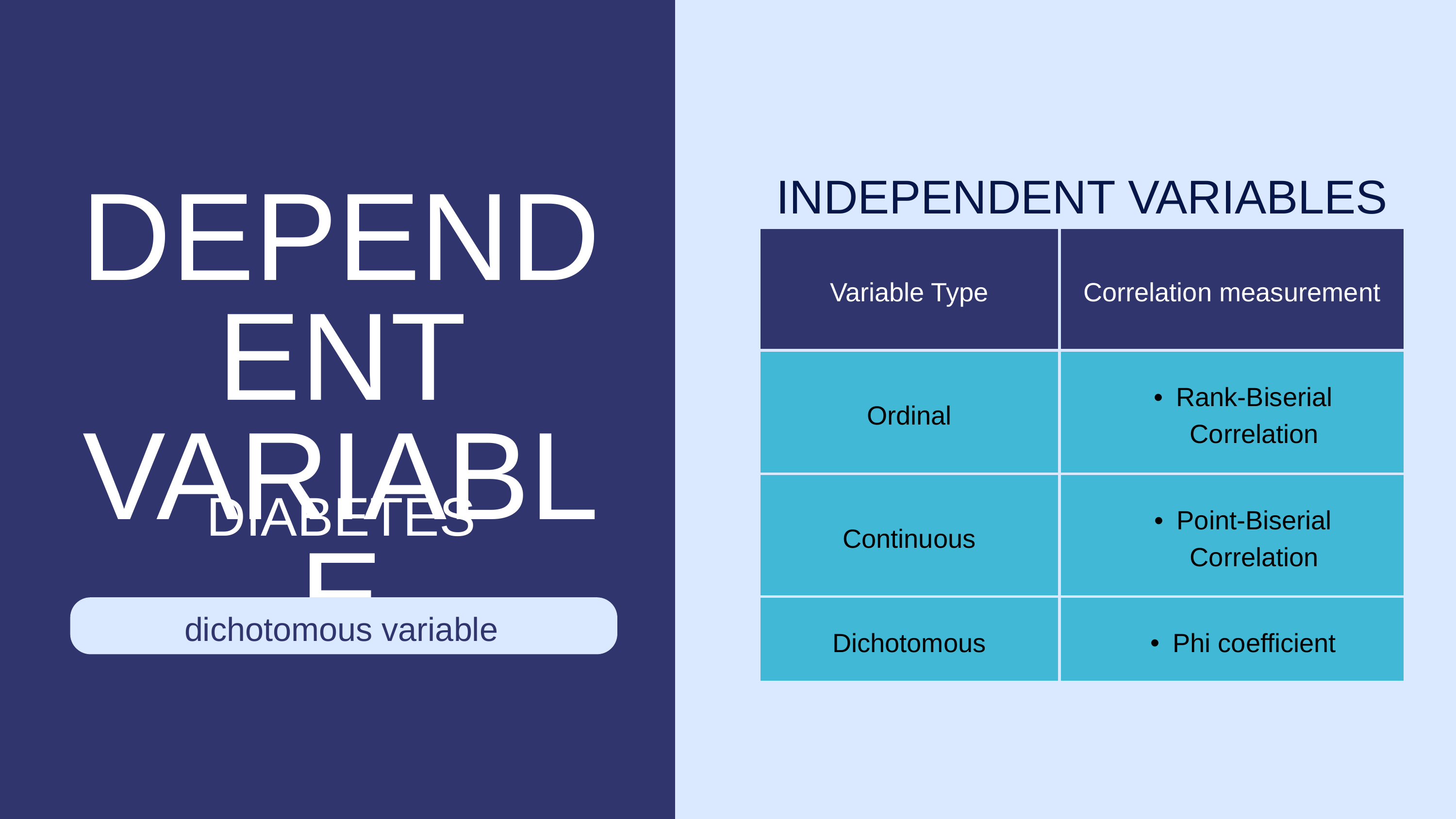

INDEPENDENT VARIABLES

DEPENDENT VARIABLE
| Variable Type | Correlation measurement |
| --- | --- |
| Ordinal | Rank-Biserial Correlation |
| Continuous | Point-Biserial Correlation |
| Dichotomous | Phi coefficient |
DIABETES

dichotomous variable